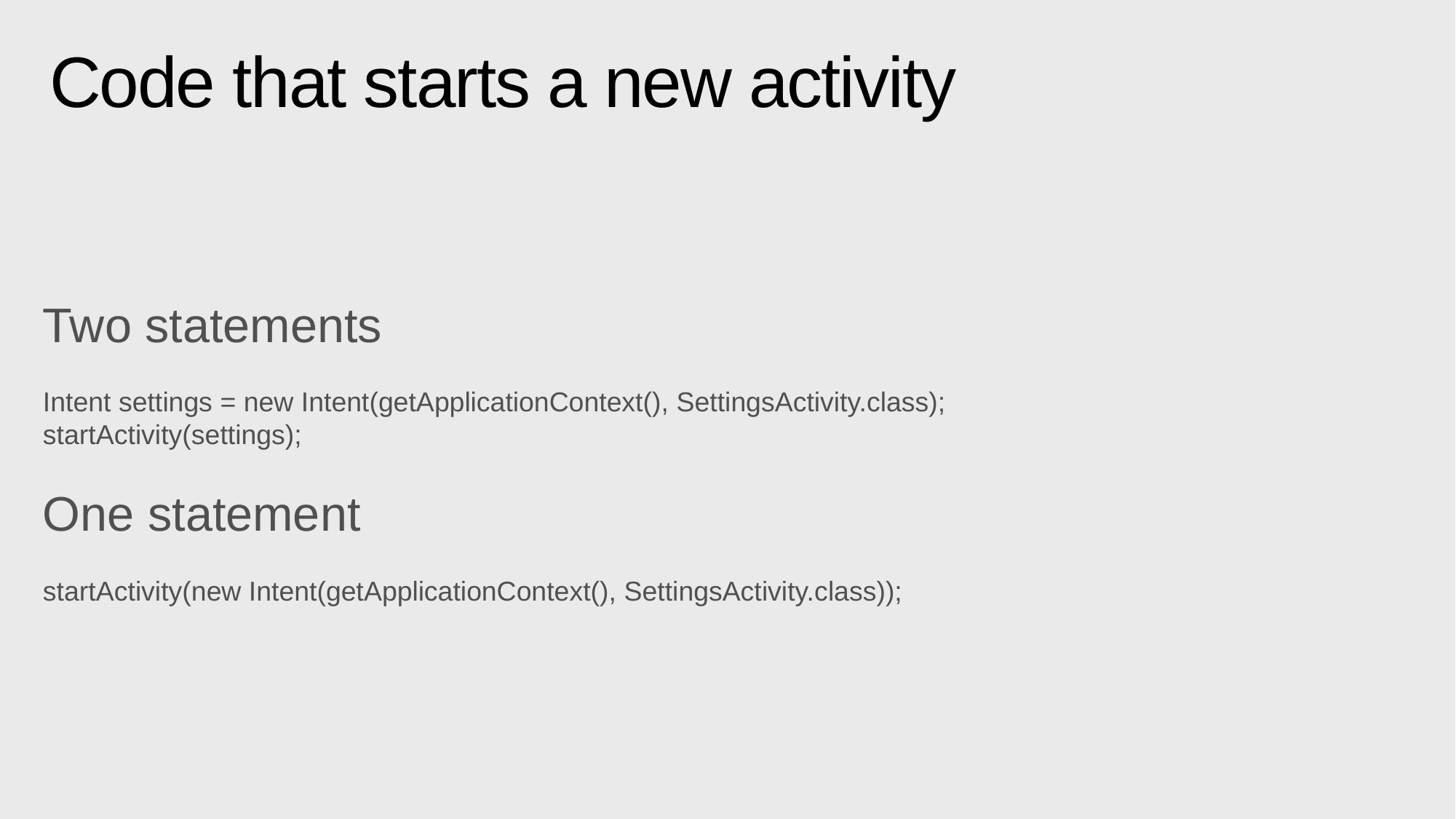

# Code that starts a new activity
Two statements
Intent settings = new Intent(getApplicationContext(), SettingsActivity.class);
startActivity(settings);

One statement

startActivity(new Intent(getApplicationContext(), SettingsActivity.class));